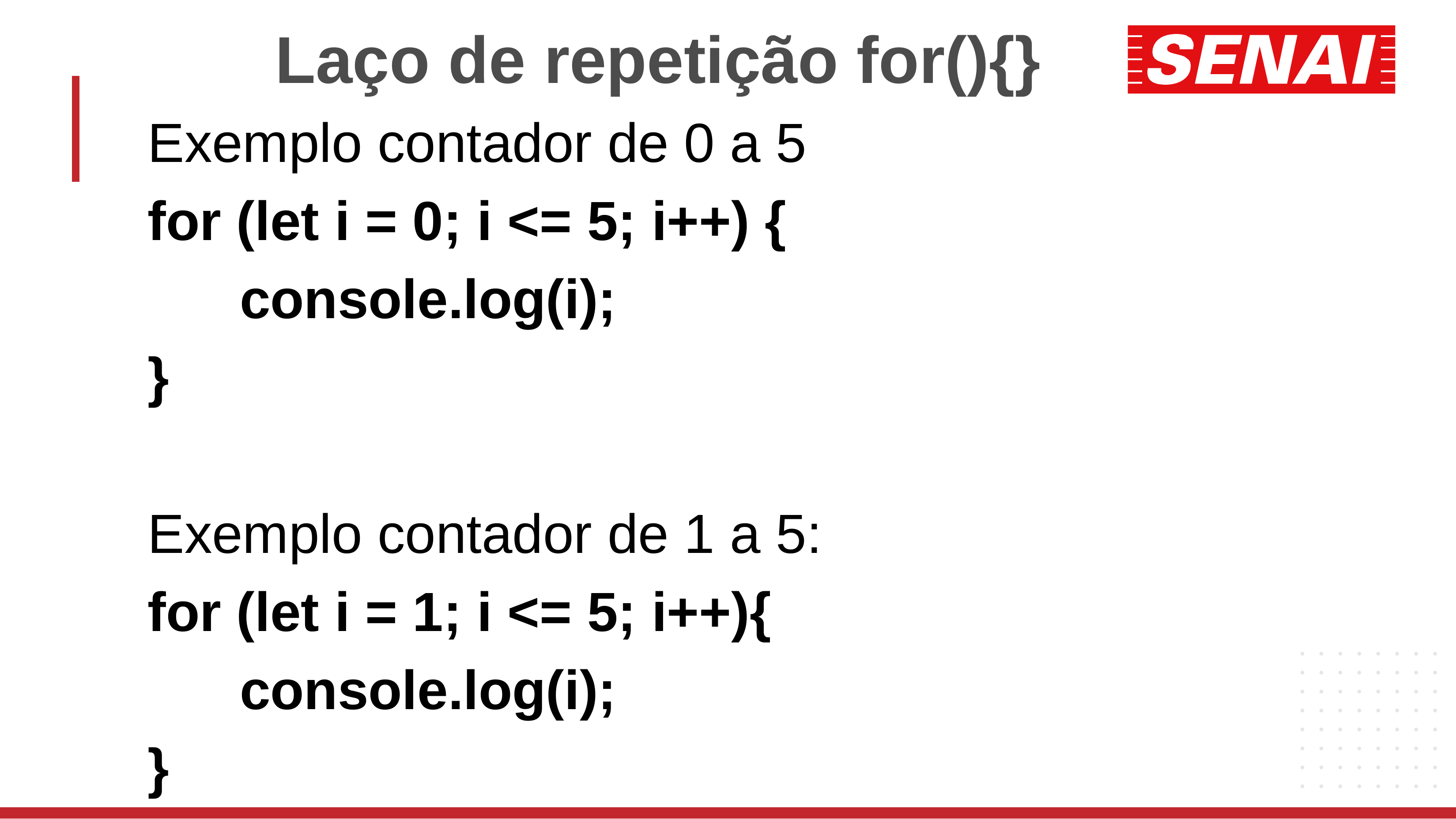

# Laço de repetição for(){}

Exemplo contador de 0 a 5
for (let i = 0; i <= 5; i++) {
      console.log(i);
}

Exemplo contador de 1 a 5:
for (let i = 1; i <= 5; i++){
      console.log(i);
}